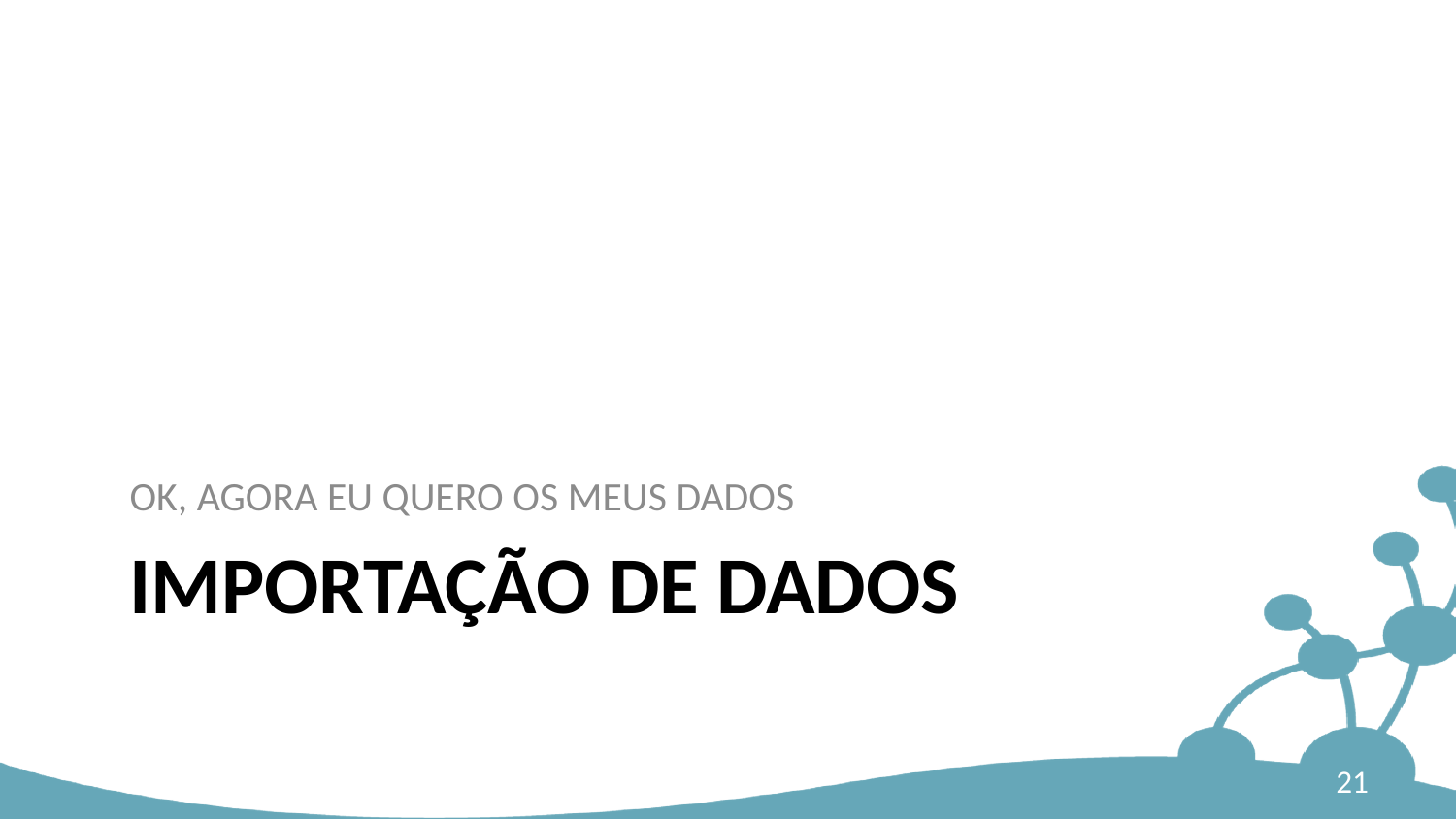

OK, AGORA EU QUERO OS MEUS DADOS
# IMPORTAÇÃO DE DADOS
21